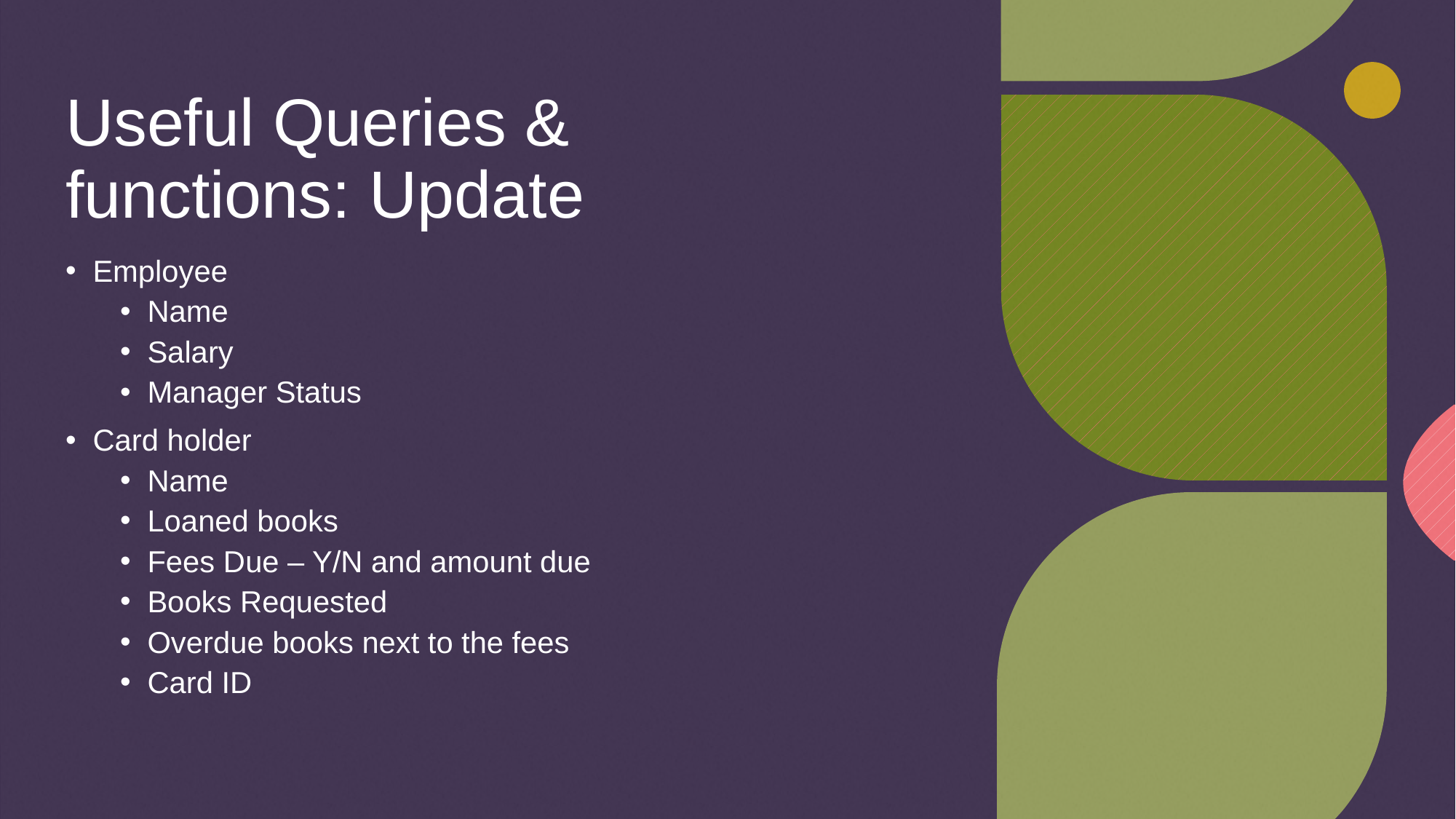

# Useful Queries & functions: Update
Employee
Name
Salary
Manager Status
Card holder
Name
Loaned books
Fees Due – Y/N and amount due
Books Requested
Overdue books next to the fees
Card ID